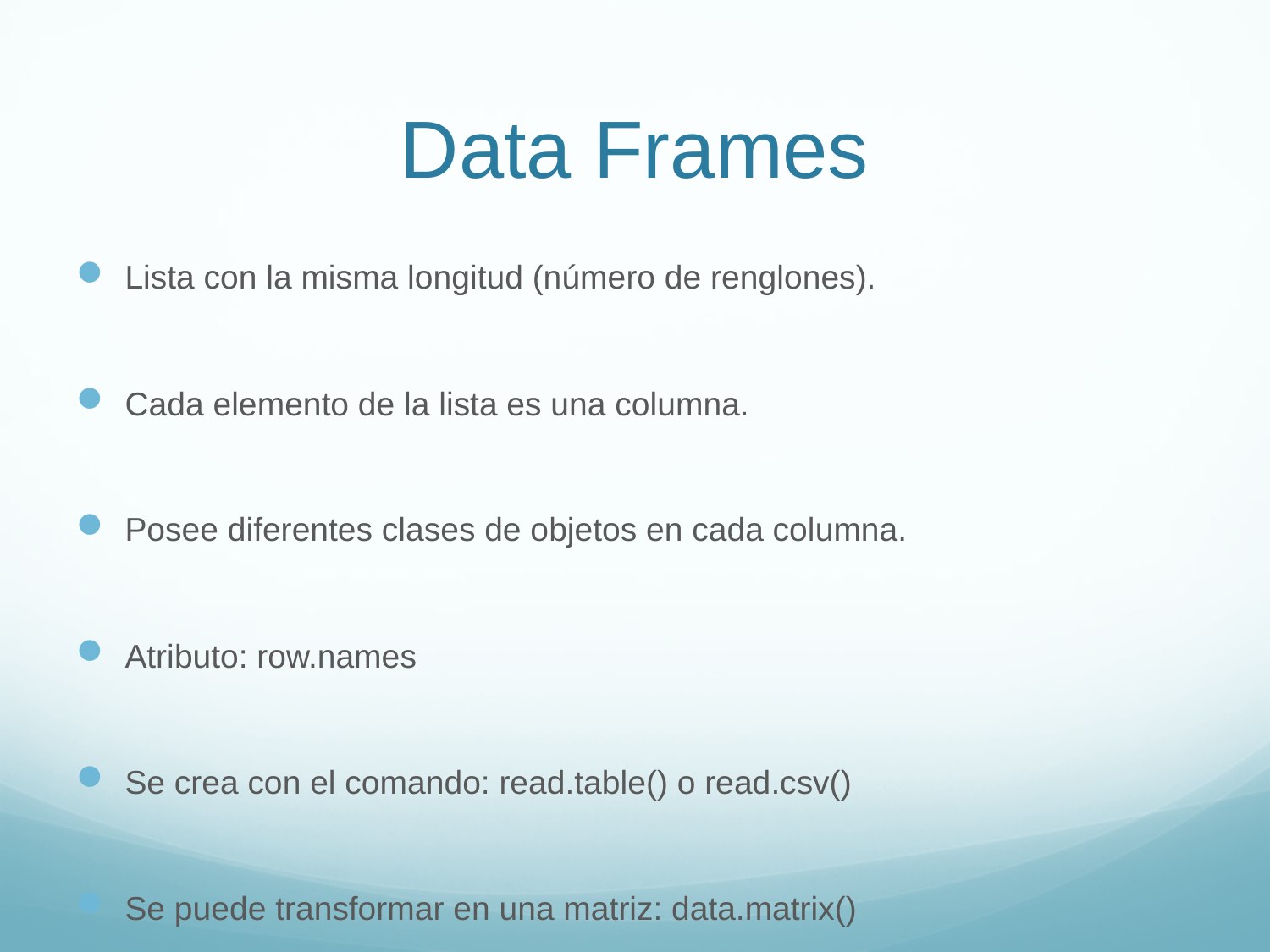

# Data Frames
Lista con la misma longitud (número de renglones).

Cada elemento de la lista es una columna.

Posee diferentes clases de objetos en cada columna.

Atributo: row.names

Se crea con el comando: read.table() o read.csv()

Se puede transformar en una matriz: data.matrix()